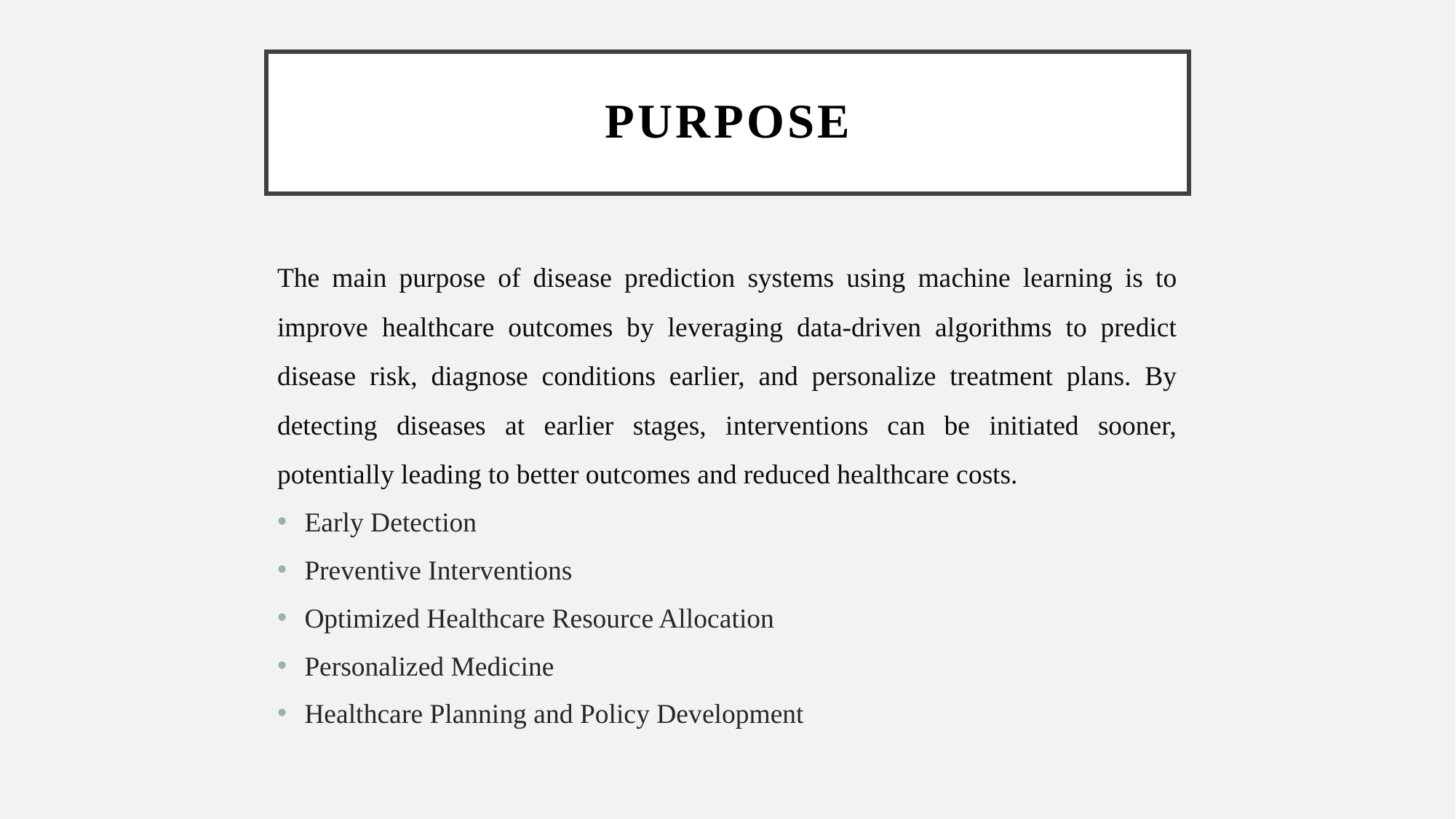

# purpose
The main purpose of disease prediction systems using machine learning is to improve healthcare outcomes by leveraging data-driven algorithms to predict disease risk, diagnose conditions earlier, and personalize treatment plans. By detecting diseases at earlier stages, interventions can be initiated sooner, potentially leading to better outcomes and reduced healthcare costs.
Early Detection
Preventive Interventions
Optimized Healthcare Resource Allocation
Personalized Medicine
Healthcare Planning and Policy Development